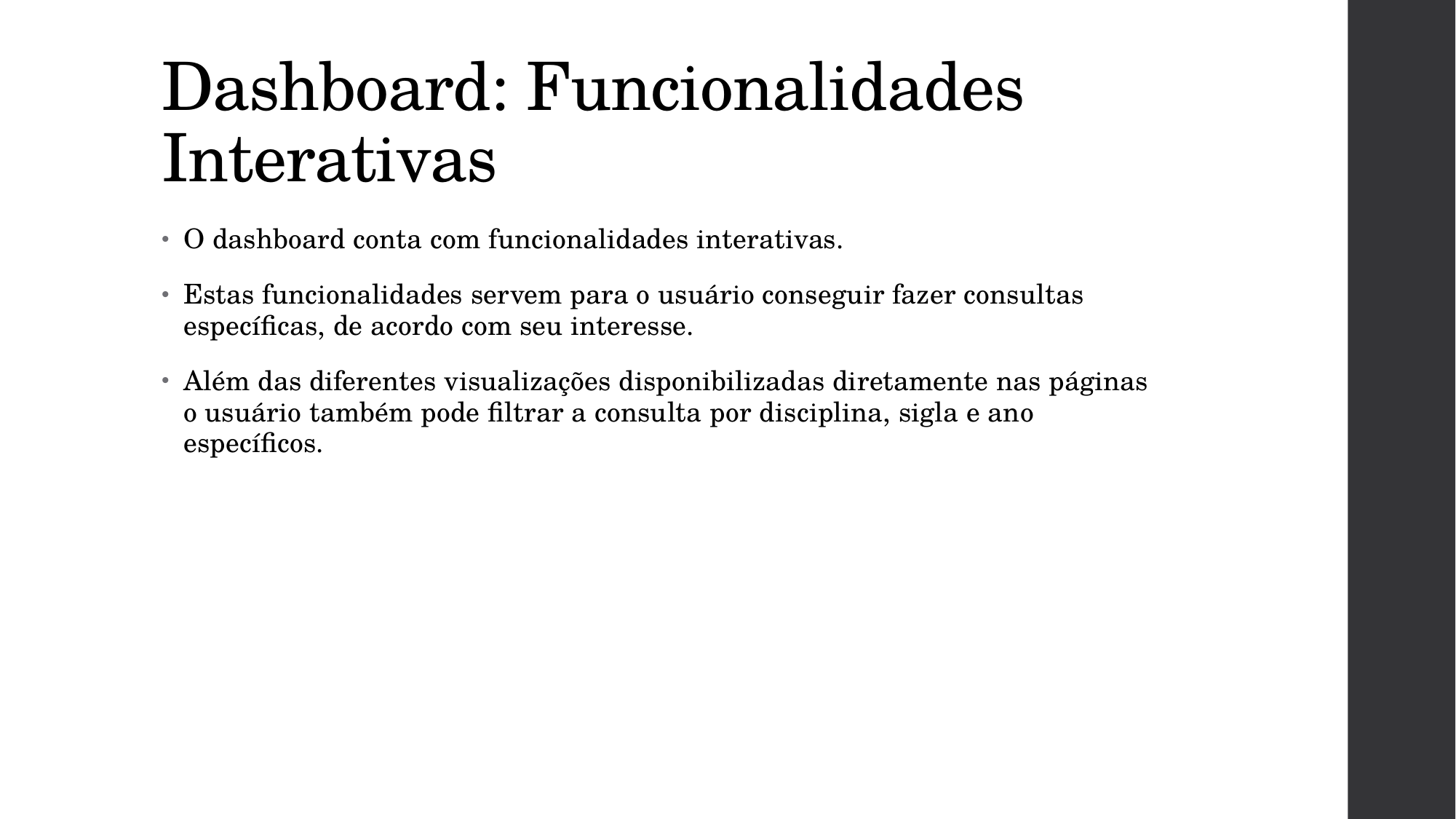

# Dashboard: Funcionalidades Interativas
O dashboard conta com funcionalidades interativas.
Estas funcionalidades servem para o usuário conseguir fazer consultas específicas, de acordo com seu interesse.
Além das diferentes visualizações disponibilizadas diretamente nas páginas o usuário também pode filtrar a consulta por disciplina, sigla e ano específicos.